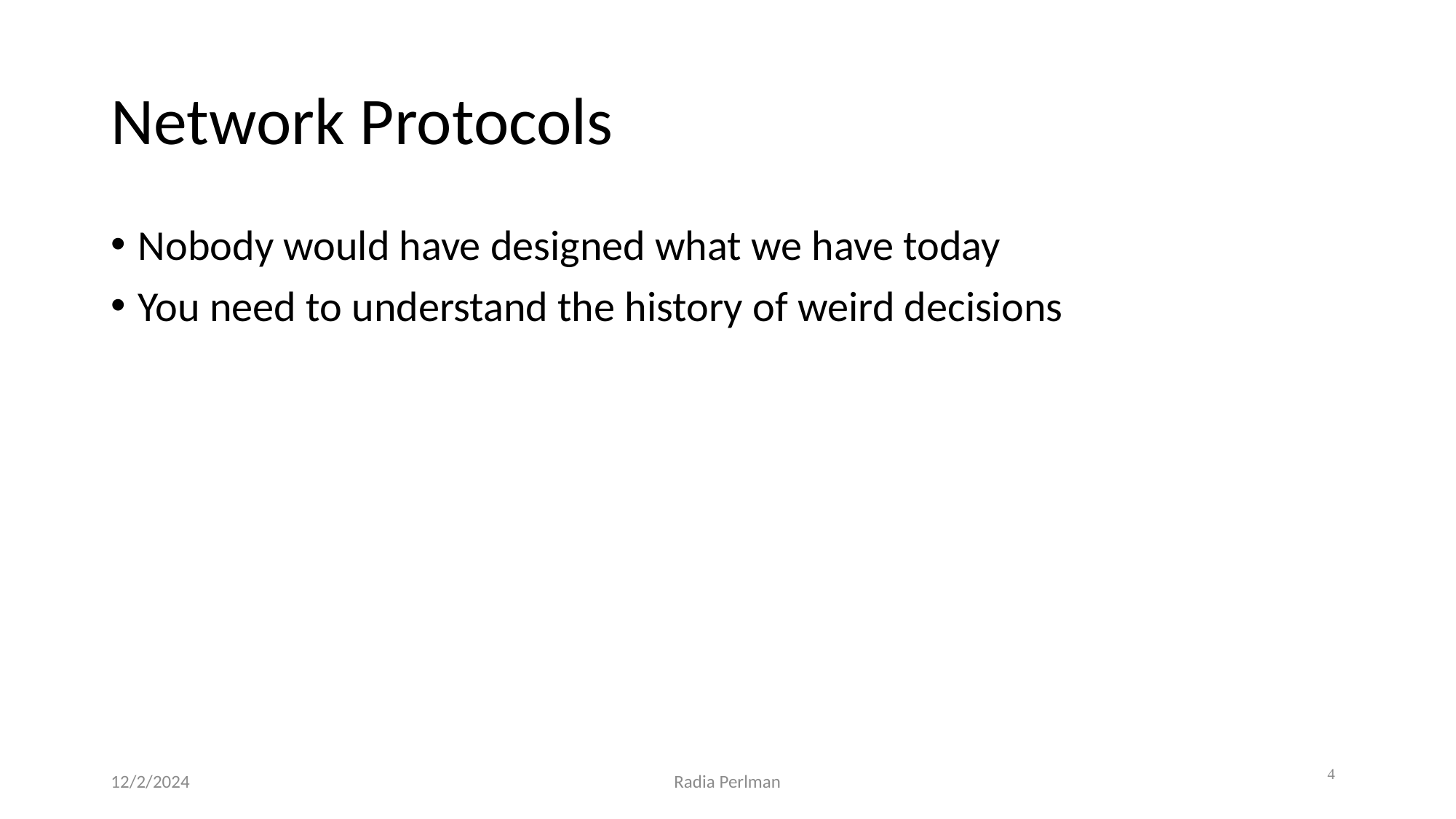

# Network Protocols
Nobody would have designed what we have today
You need to understand the history of weird decisions
4
12/2/2024
Radia Perlman